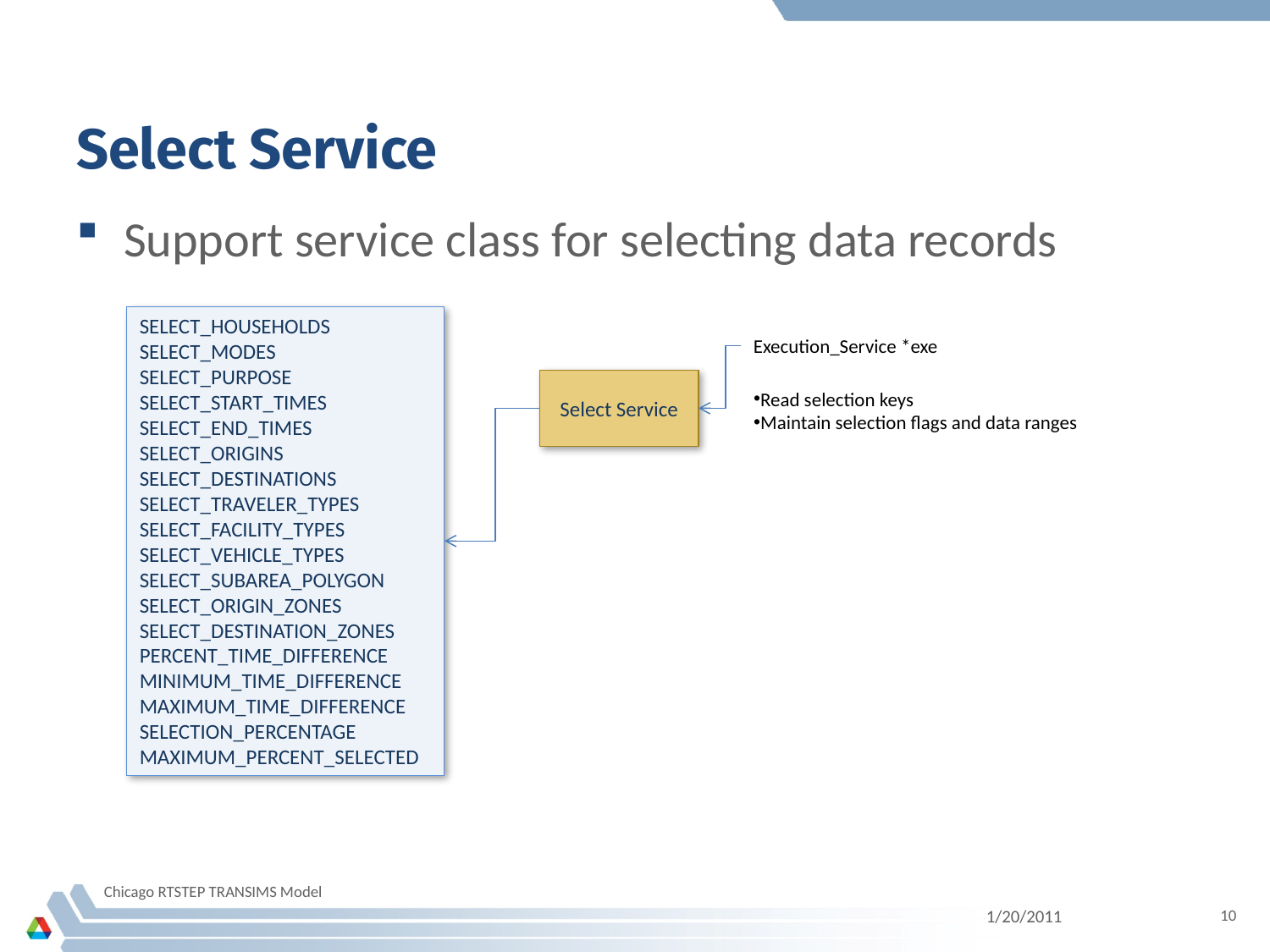

# Select Service
Support service class for selecting data records
SELECT_HOUSEHOLDS SELECT_MODES SELECT_PURPOSE
SELECT_START_TIMES
SELECT_END_TIMES SELECT_ORIGINS SELECT_DESTINATIONS
SELECT_TRAVELER_TYPES SELECT_FACILITY_TYPES SELECT_VEHICLE_TYPES
SELECT_SUBAREA_POLYGON SELECT_ORIGIN_ZONES SELECT_DESTINATION_ZONES
PERCENT_TIME_DIFFERENCE MINIMUM_TIME_DIFFERENCE MAXIMUM_TIME_DIFFERENCE
SELECTION_PERCENTAGE MAXIMUM_PERCENT_SELECTED
Execution_Service *exe
Select Service
Read selection keys
Maintain selection flags and data ranges
Chicago RTSTEP TRANSIMS Model
1/20/2011
10